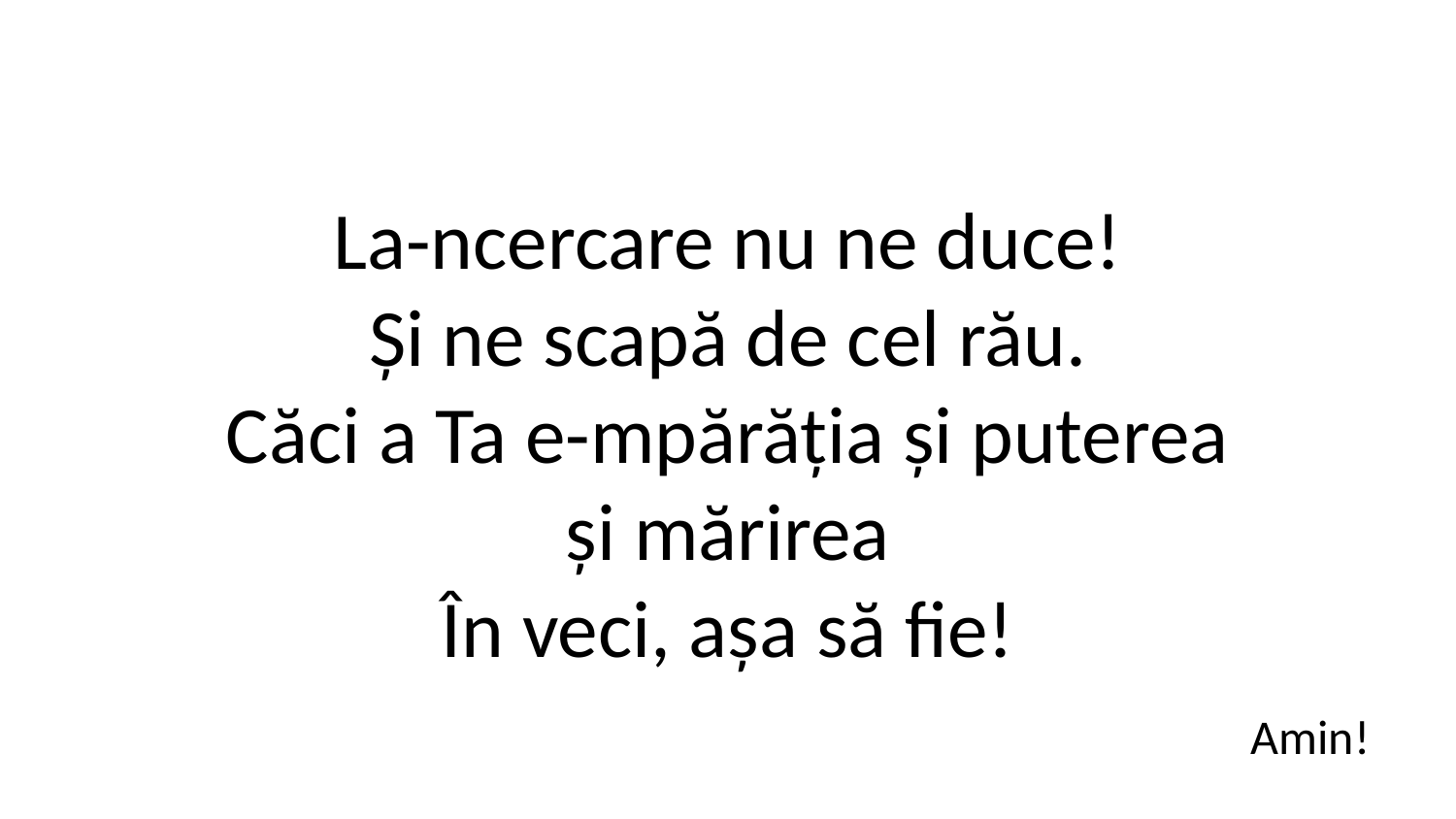

La-ncercare nu ne duce!
Și ne scapă de cel rău.
Căci a Ta e-mpărăția și puterea
și mărirea
În veci, așa să fie!

Amin!